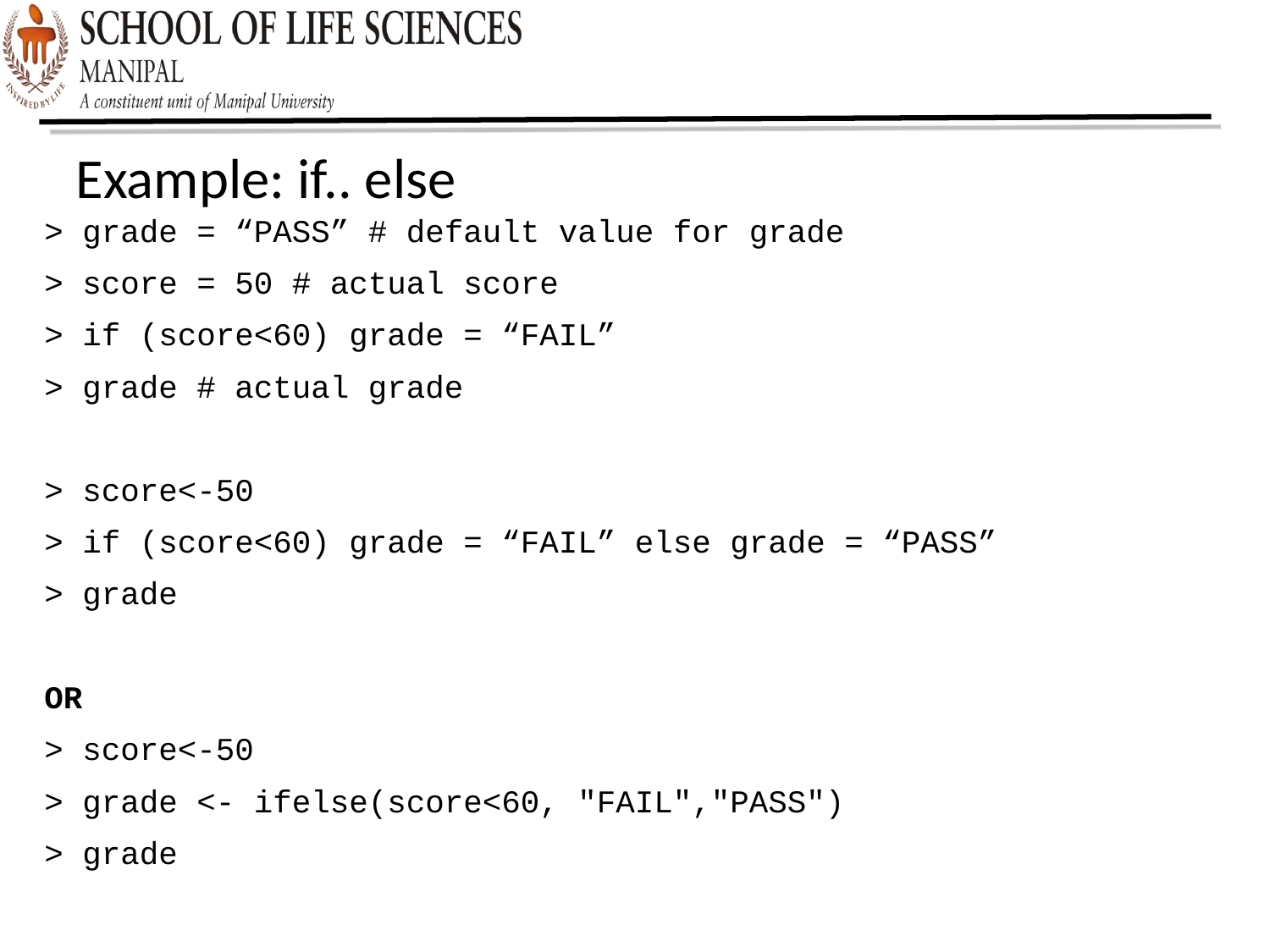

Example: if.. else
> grade = “PASS” # default value for grade
> score = 50 # actual score
> if (score<60) grade = “FAIL”
> grade # actual grade

> score<-50
> if (score<60) grade = “FAIL” else grade = “PASS”
> grade

OR
> score<-50
> grade <- ifelse(score<60, "FAIL","PASS")
> grade